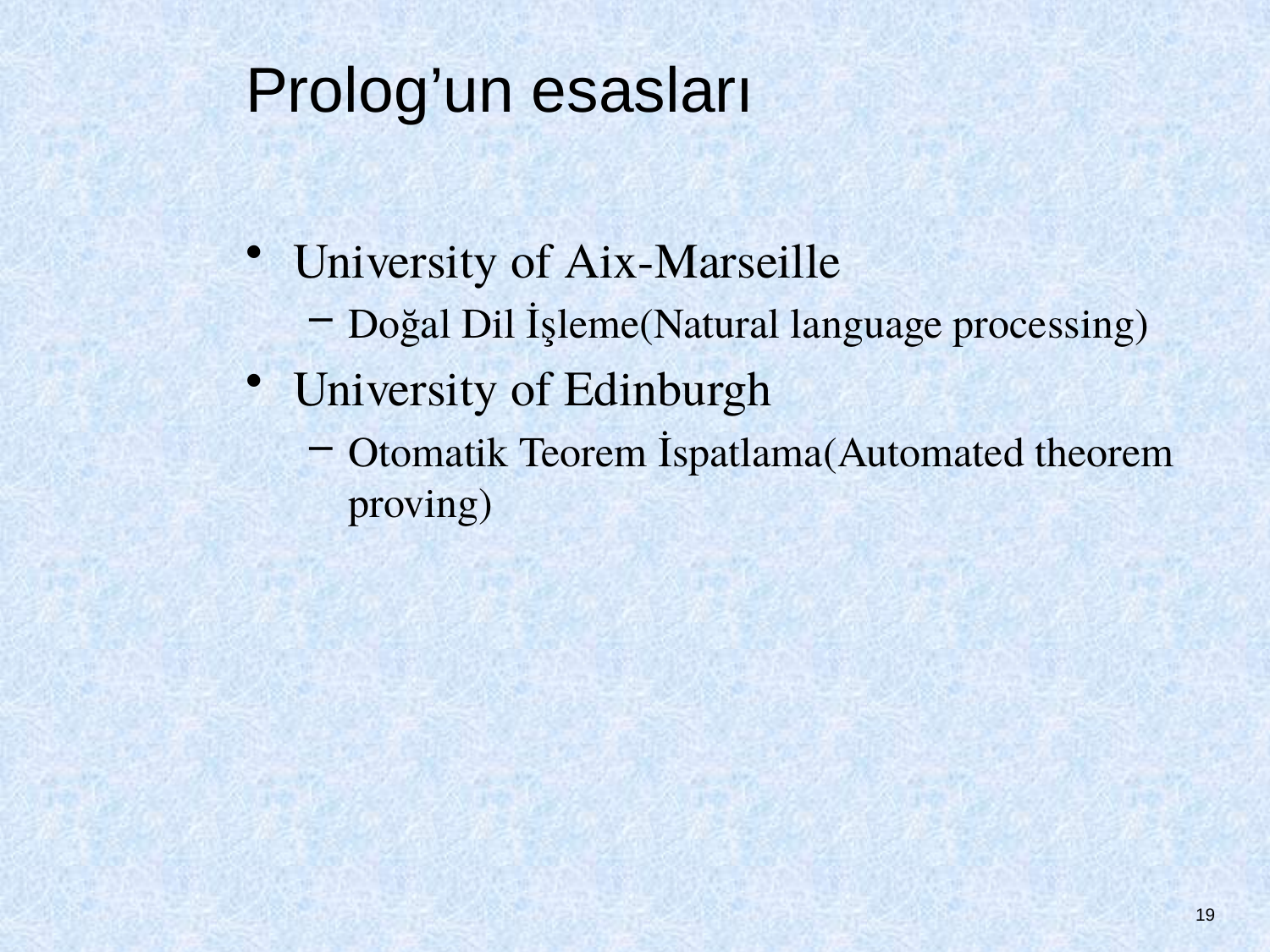

# Prolog’un esasları
University of Aix-Marseille
Doğal Dil İşleme(Natural language processing)
University of Edinburgh
Otomatik Teorem İspatlama(Automated theorem proving)
19